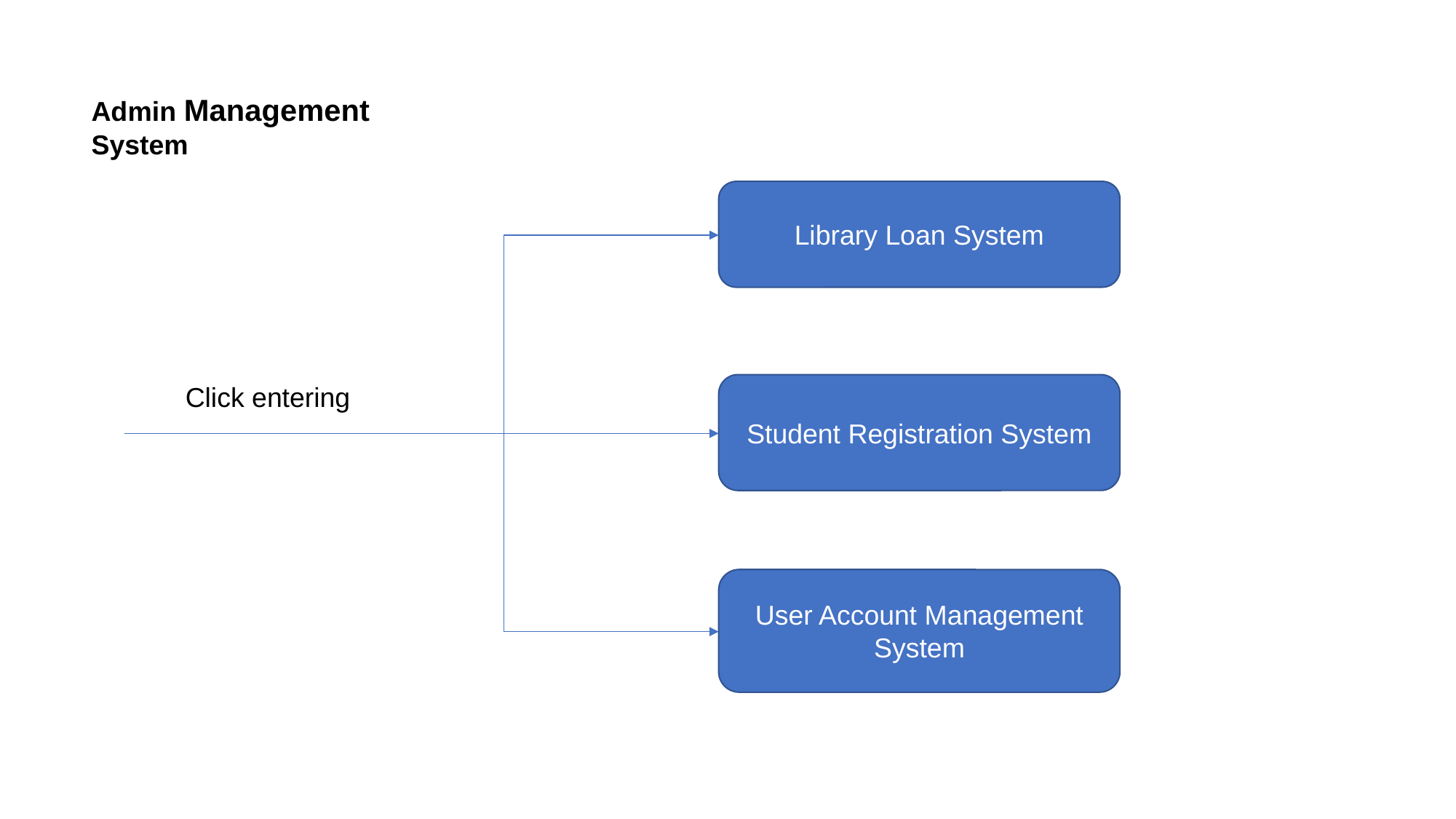

Admin Management System
Library Loan System
Click entering
Student Registration System
User Account Management System